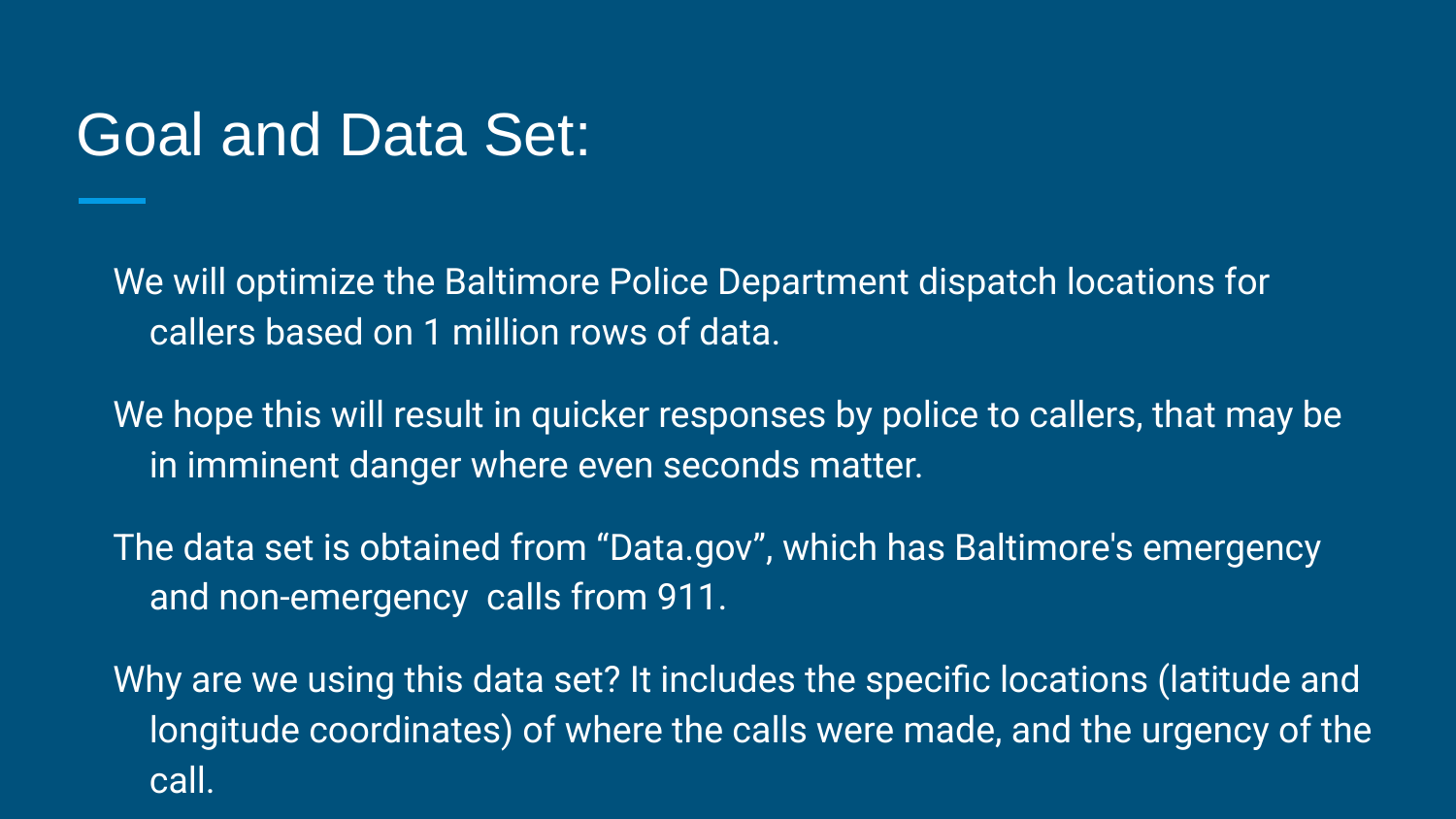

# Goal and Data Set:
We will optimize the Baltimore Police Department dispatch locations for callers based on 1 million rows of data.
We hope this will result in quicker responses by police to callers, that may be in imminent danger where even seconds matter.
The data set is obtained from “Data.gov”, which has Baltimore's emergency and non-emergency  calls from 911.
Why are we using this data set? It includes the specific locations (latitude and longitude coordinates) of where the calls were made, and the urgency of the call.